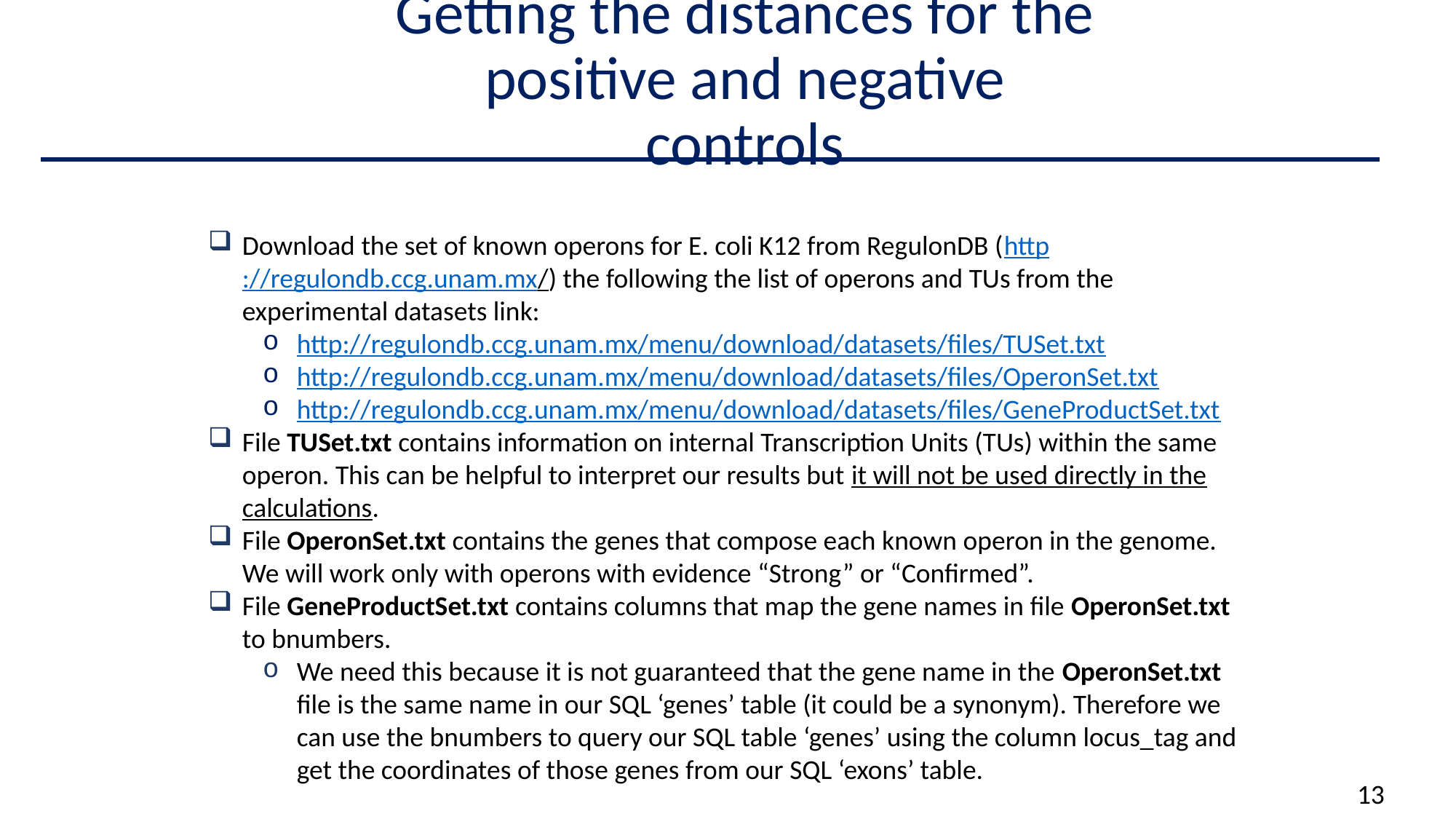

# Getting the distances for the positive and negative controls
Download the set of known operons for E. coli K12 from RegulonDB (http://regulondb.ccg.unam.mx/) the following the list of operons and TUs from the experimental datasets link:
http://regulondb.ccg.unam.mx/menu/download/datasets/files/TUSet.txt
http://regulondb.ccg.unam.mx/menu/download/datasets/files/OperonSet.txt
http://regulondb.ccg.unam.mx/menu/download/datasets/files/GeneProductSet.txt
File TUSet.txt contains information on internal Transcription Units (TUs) within the same operon. This can be helpful to interpret our results but it will not be used directly in the calculations.
File OperonSet.txt contains the genes that compose each known operon in the genome. We will work only with operons with evidence “Strong” or “Confirmed”.
File GeneProductSet.txt contains columns that map the gene names in file OperonSet.txt to bnumbers.
We need this because it is not guaranteed that the gene name in the OperonSet.txt file is the same name in our SQL ‘genes’ table (it could be a synonym). Therefore we can use the bnumbers to query our SQL table ‘genes’ using the column locus_tag and get the coordinates of those genes from our SQL ‘exons’ table.

13